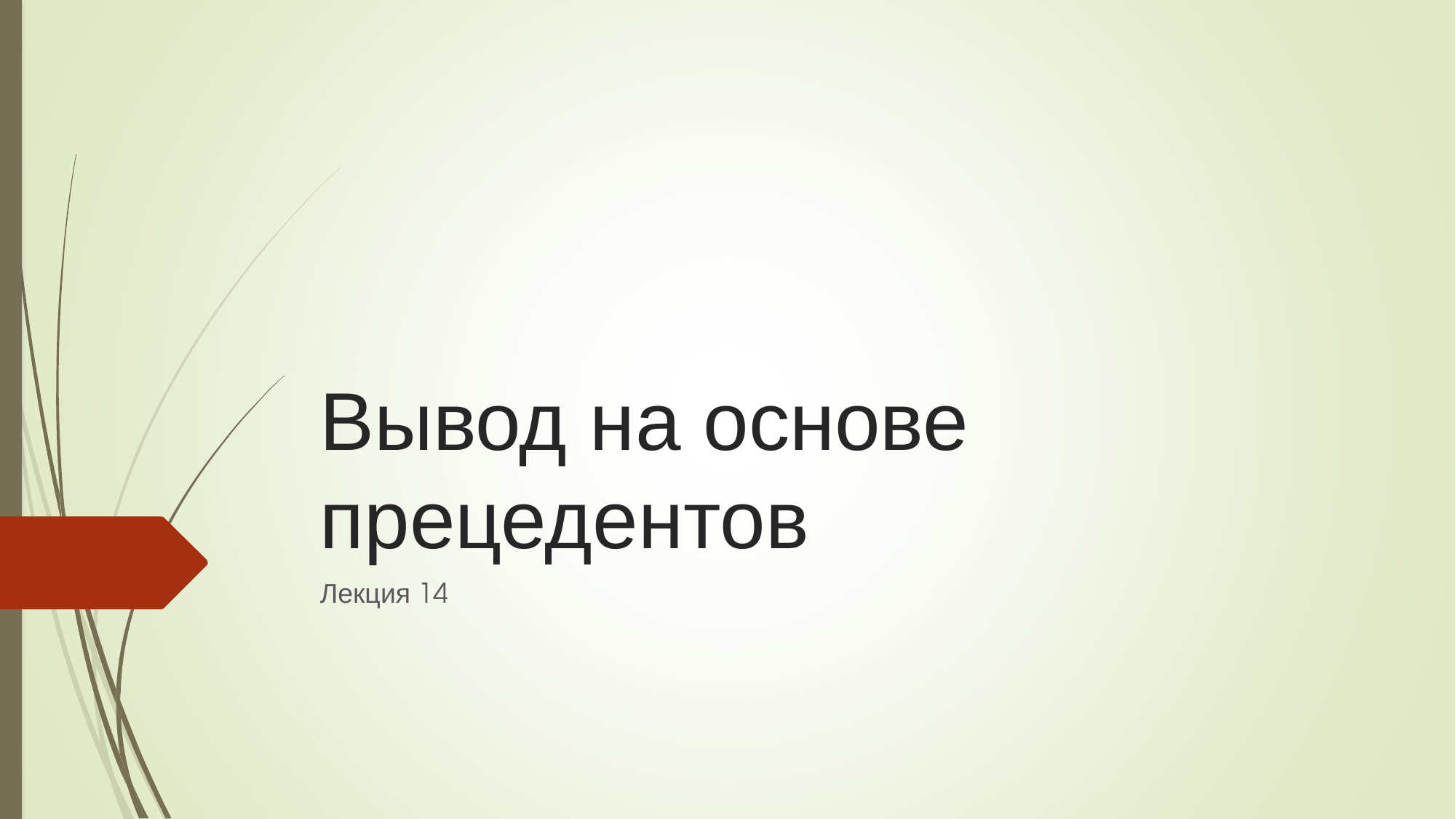

# Вывод на основе прецедентов
Лекция 14